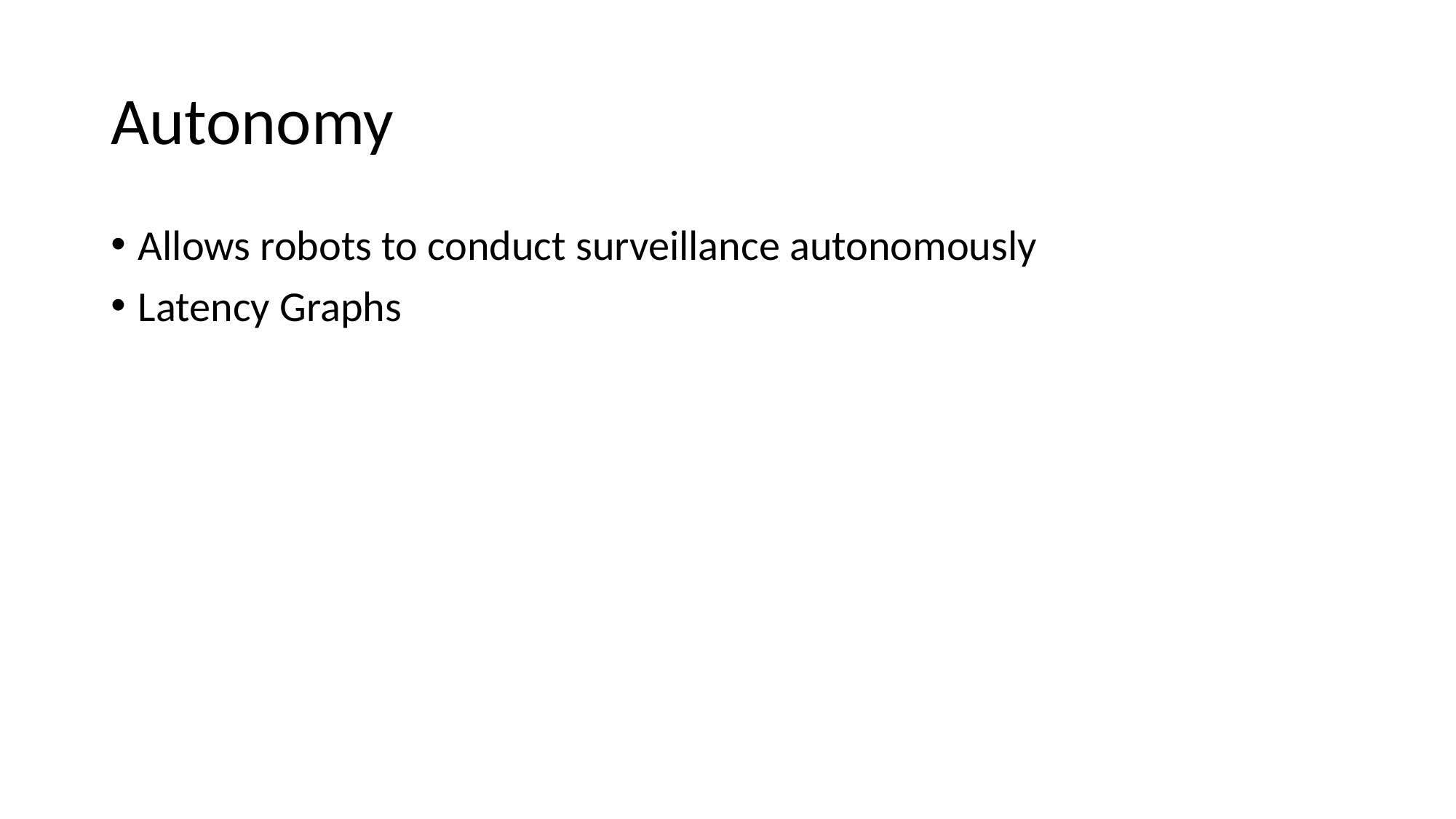

# Autonomy
Allows robots to conduct surveillance autonomously
Latency Graphs